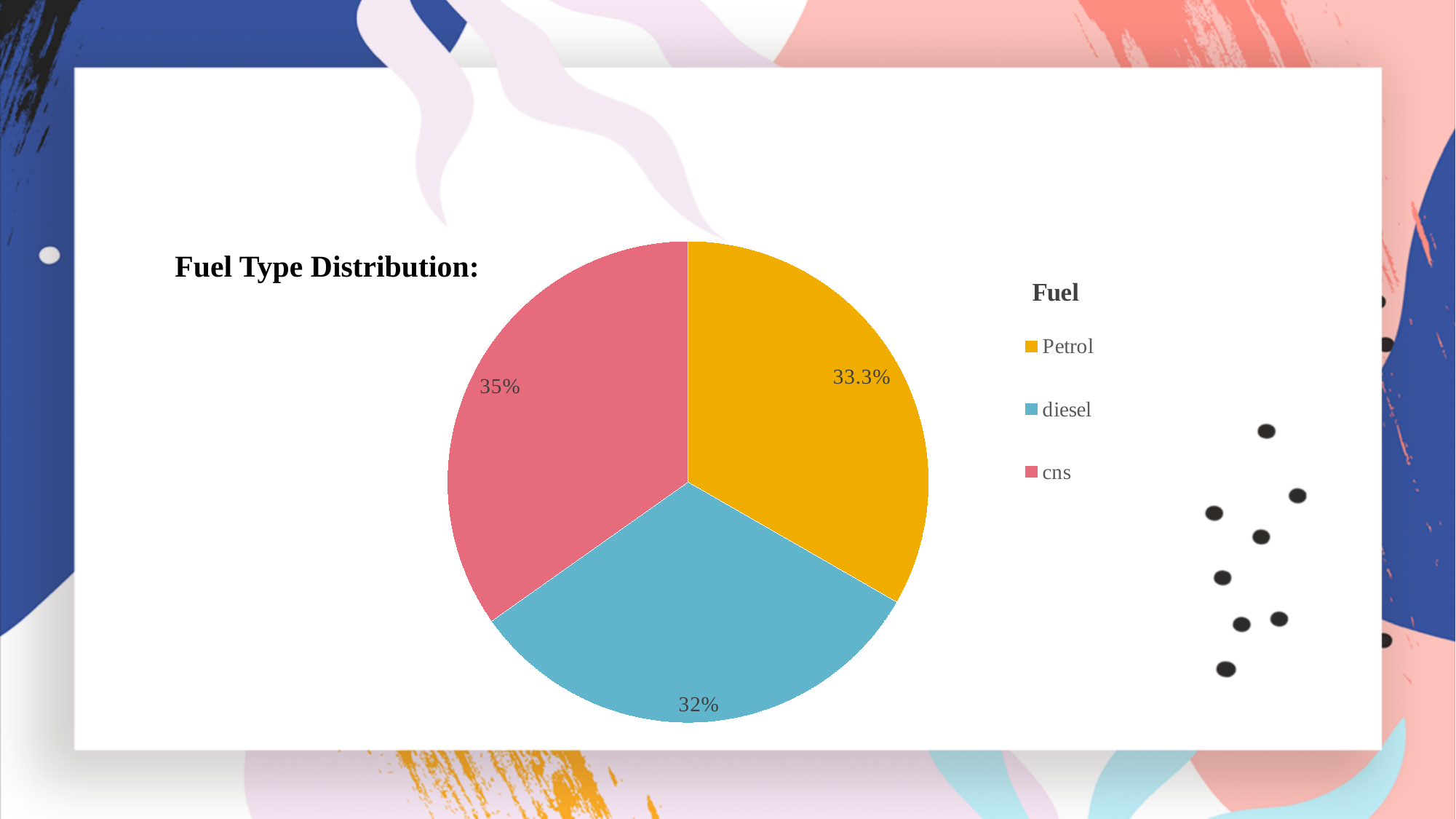

### Chart: Fuel

| Category | Sales |
|---|---|
| Petrol | 0.333 |
| diesel | 0.319 |
| cns | 0.348 |
Fuel Type Distribution: